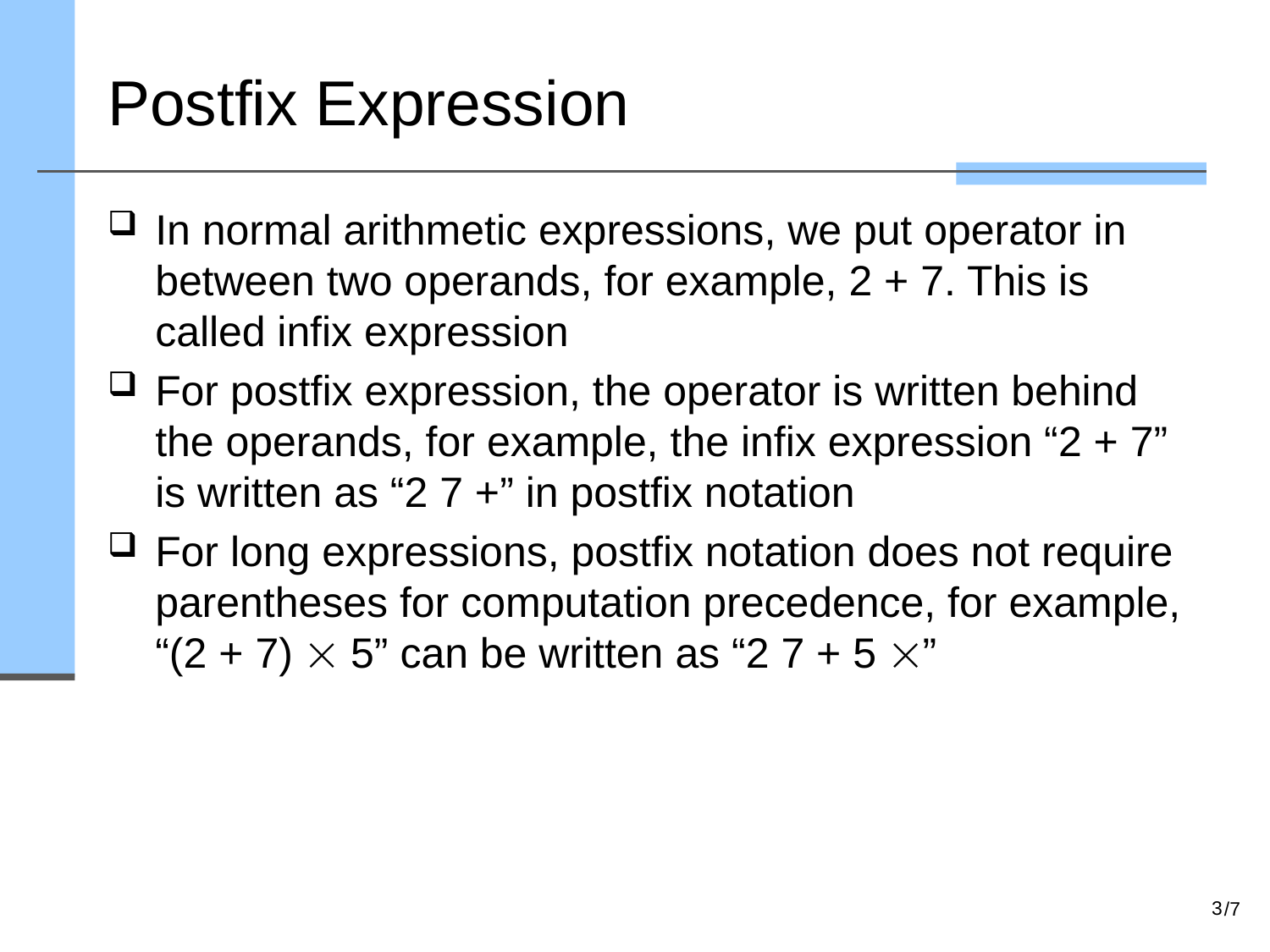

# Postfix Expression
In normal arithmetic expressions, we put operator in between two operands, for example, 2 + 7. This is called infix expression
For postfix expression, the operator is written behind the operands, for example, the infix expression “2 + 7” is written as “2 7 +” in postfix notation
For long expressions, postfix notation does not require parentheses for computation precedence, for example, “(2 + 7) × 5” can be written as “2 7 + 5 ×”
3